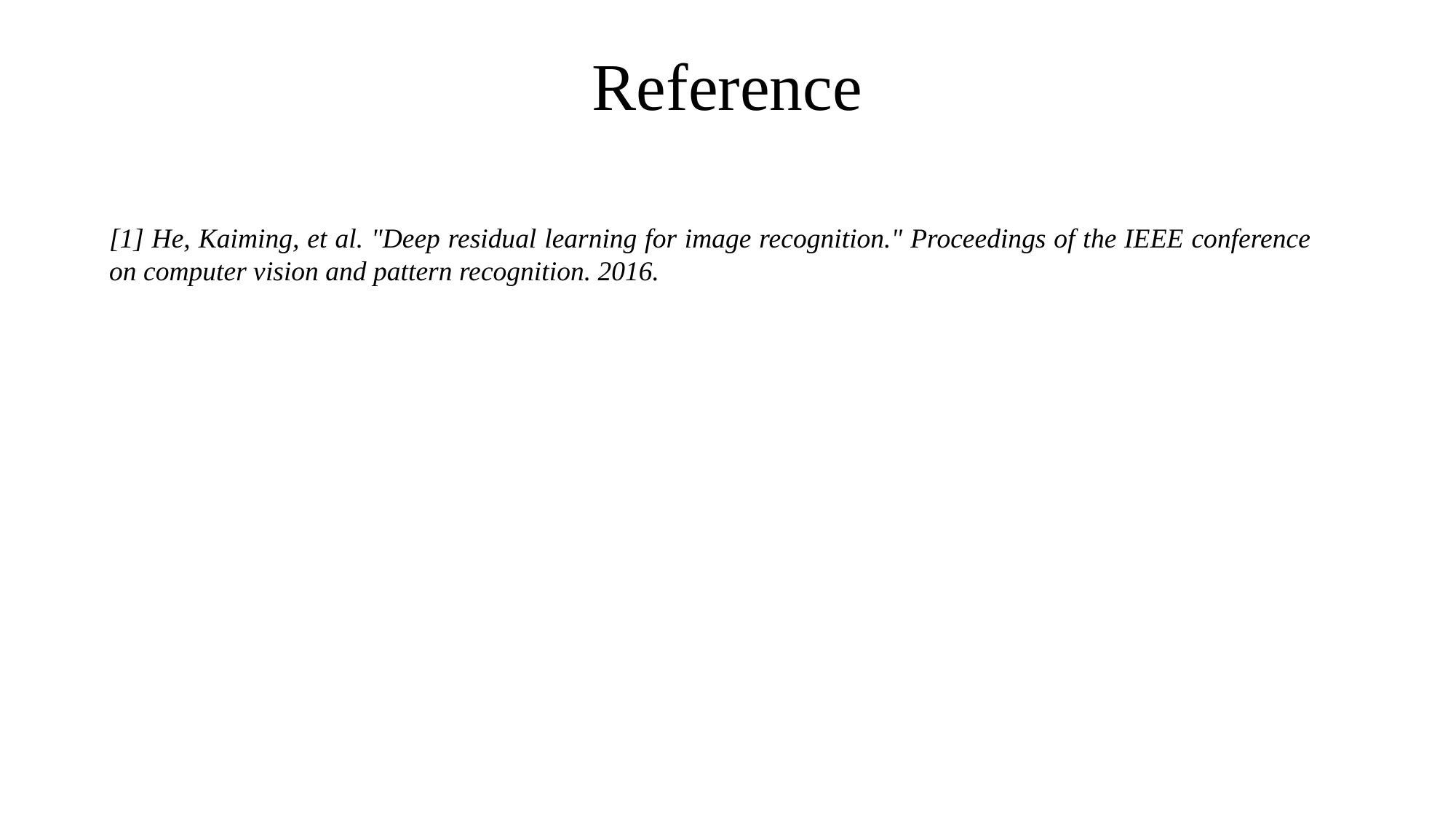

Reference
[1] He, Kaiming, et al. "Deep residual learning for image recognition." Proceedings of the IEEE conference on computer vision and pattern recognition. 2016.